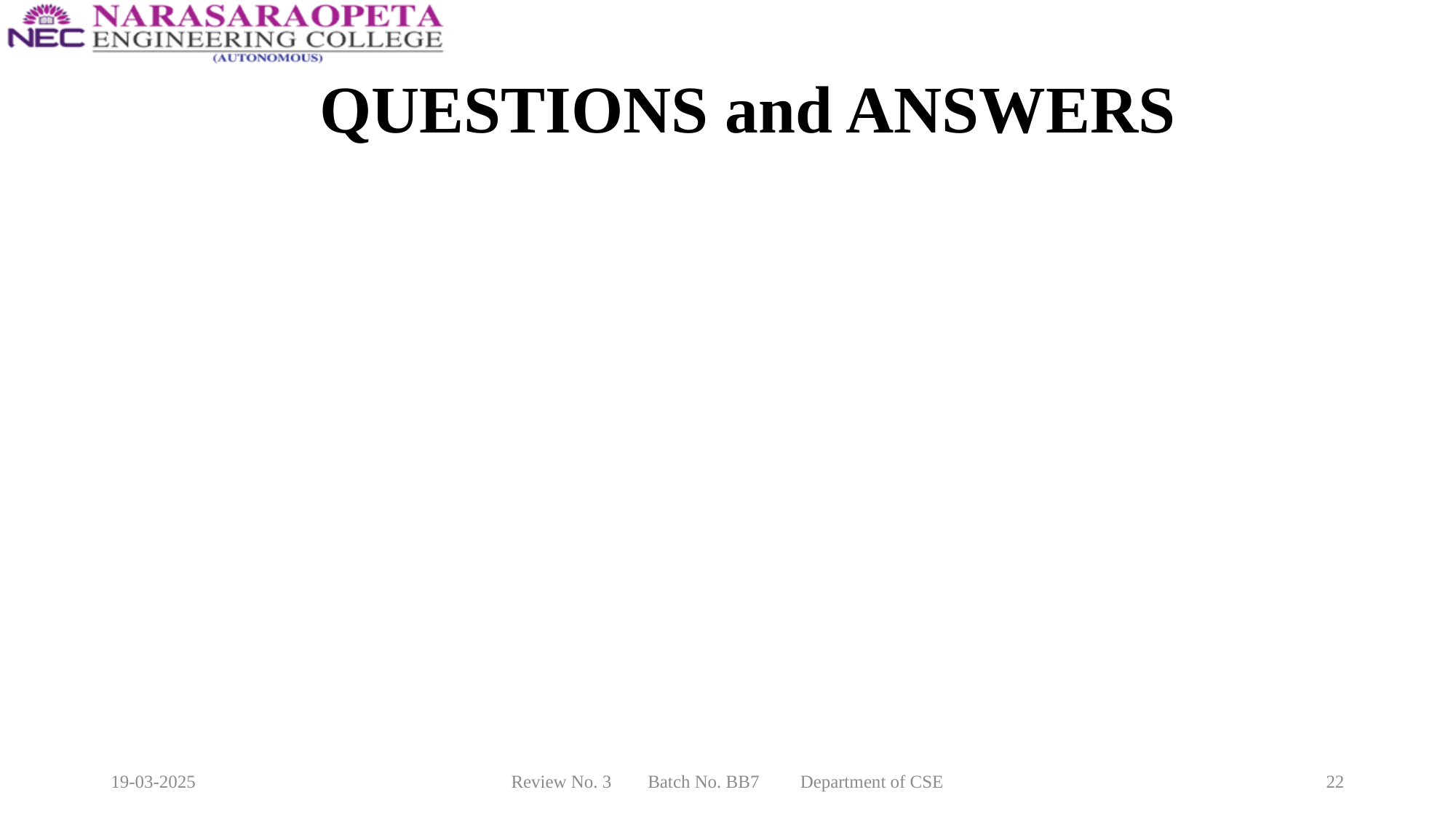

# QUESTIONS and ANSWERS

19-03-2025
Review No. 3        Batch No. BB7         Department of CSE
22